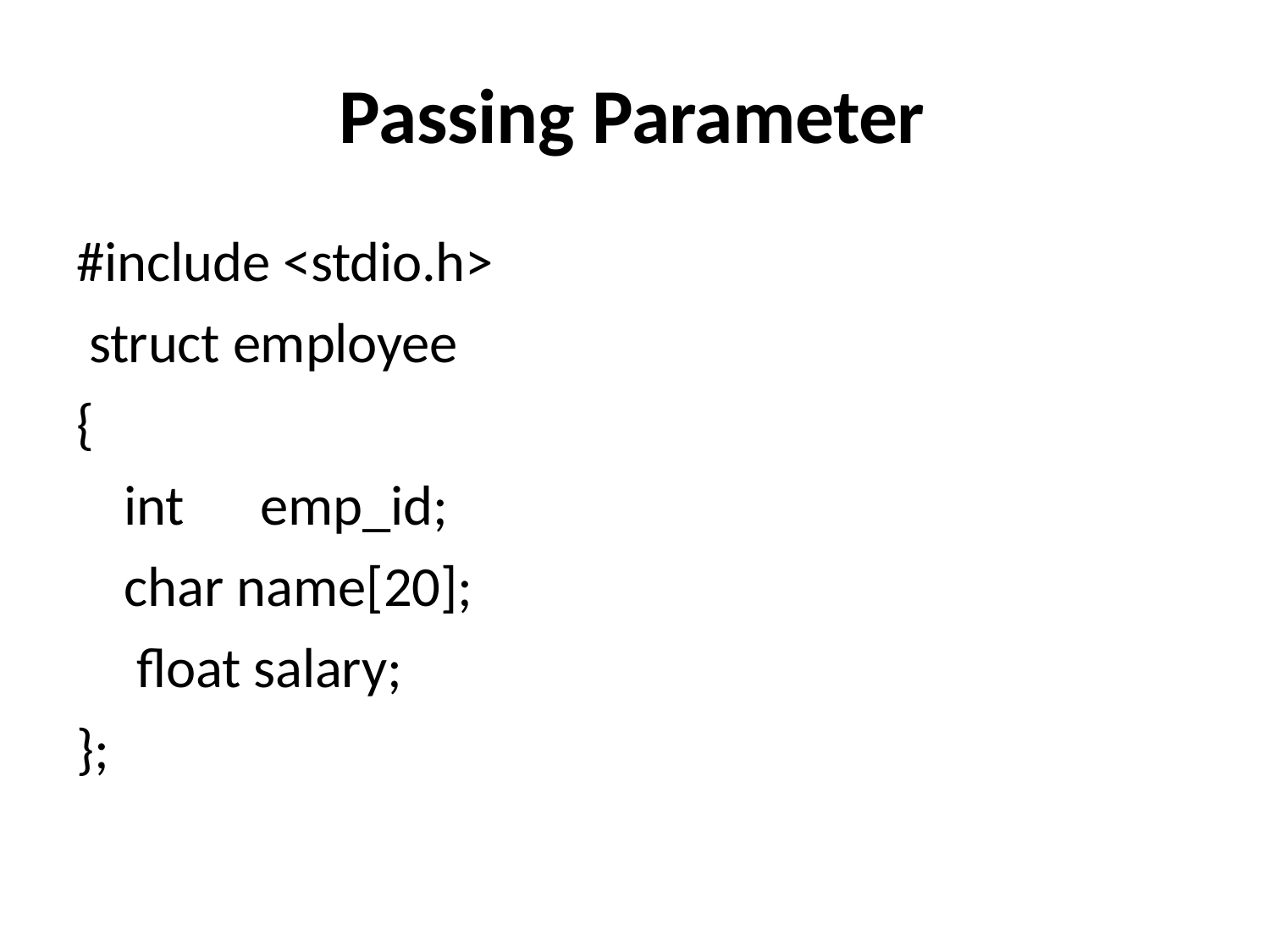

# Passing Parameter
#include <stdio.h>  struct employee
{
int	emp_id;  char name[20];  float salary;
};